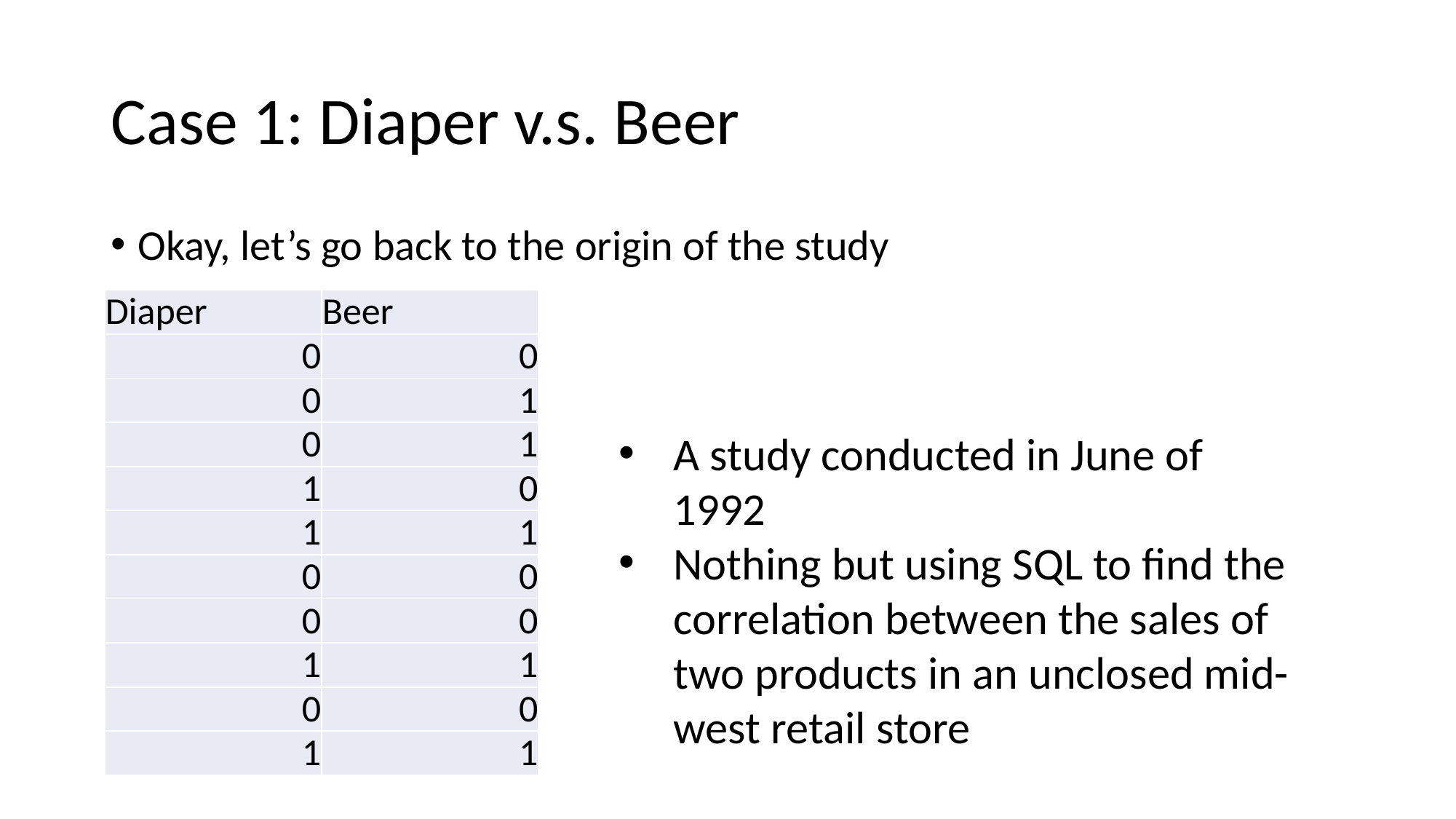

# Case 1: Diaper v.s. Beer
Okay, let’s go back to the origin of the study

| Diaper | Beer |
| --- | --- |
| 0 | 0 |
| 0 | 1 |
| 0 | 1 |
| 1 | 0 |
| 1 | 1 |
| 0 | 0 |
| 0 | 0 |
| 1 | 1 |
| 0 | 0 |
| 1 | 1 |
A study conducted in June of 1992
Nothing but using SQL to find the correlation between the sales of two products in an unclosed mid-west retail store